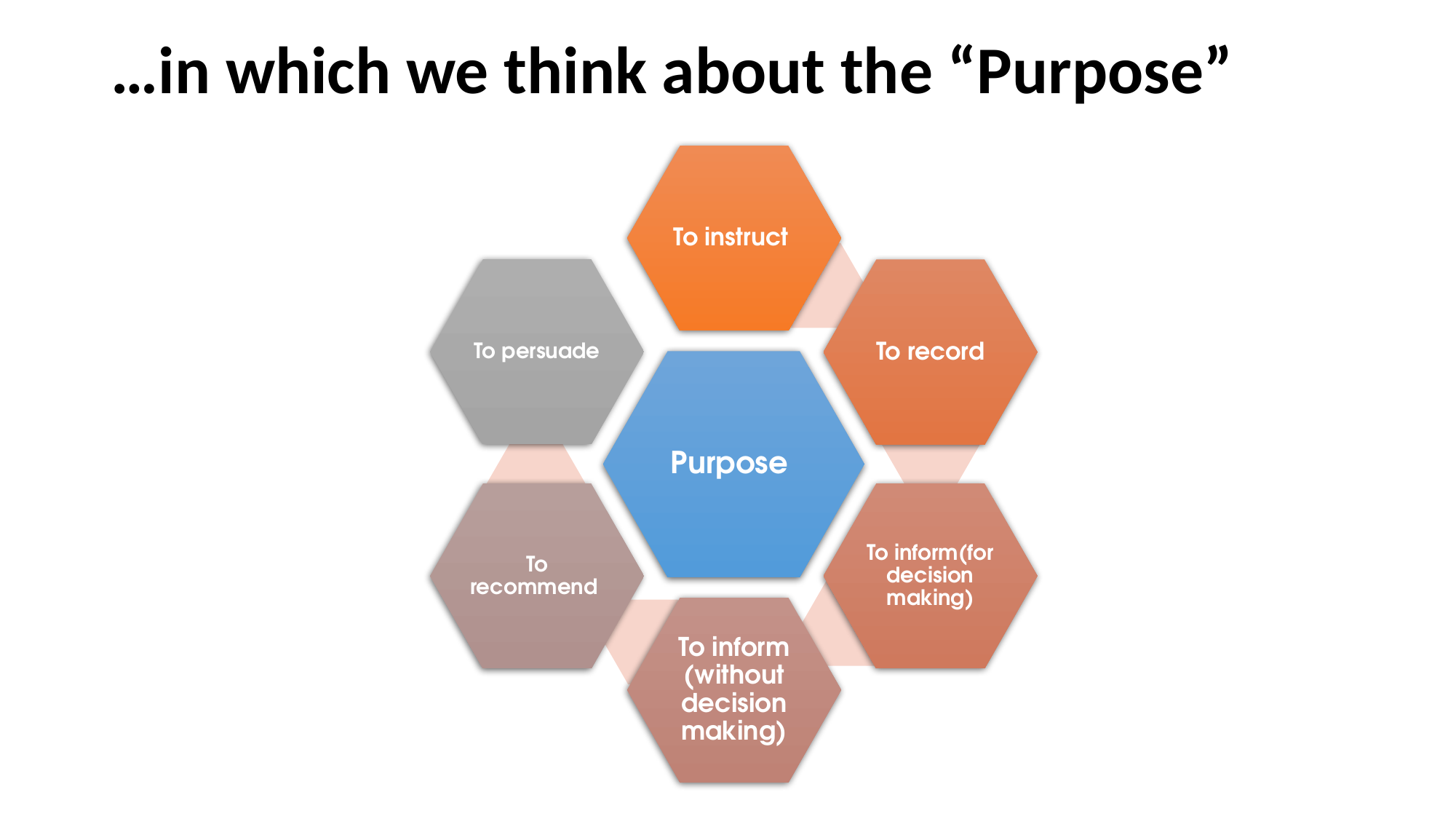

# …in which we think about the “Purpose”

To instruct

To persuade
To record

Purpose

To inform(for decision making)
To recommend

To inform (without decision making)